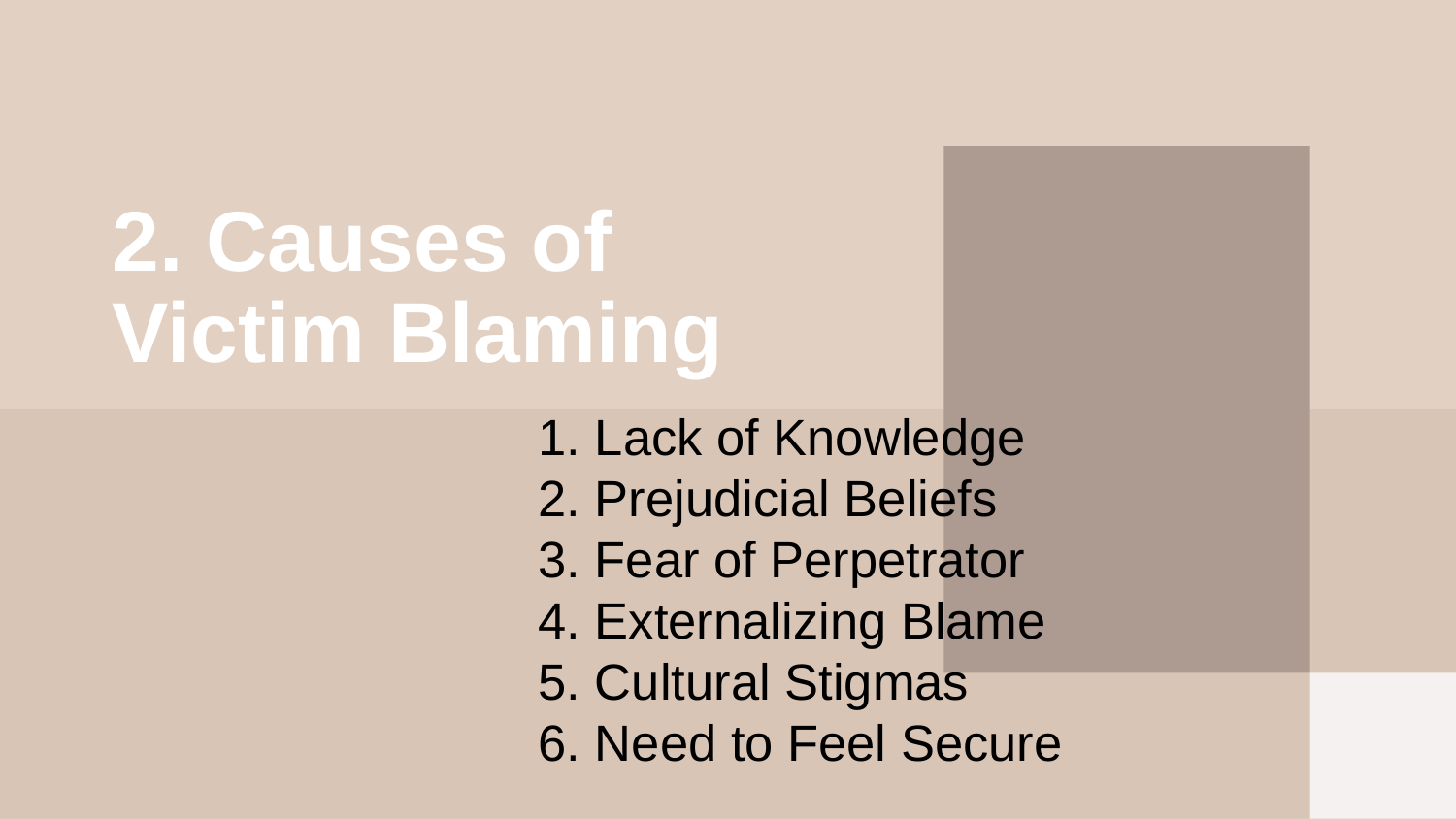

# 2. Causes of Victim Blaming

1. Lack of Knowledge
2. Prejudicial Beliefs
3. Fear of Perpetrator
4. Externalizing Blame
5. Cultural Stigmas
6. Need to Feel Secure